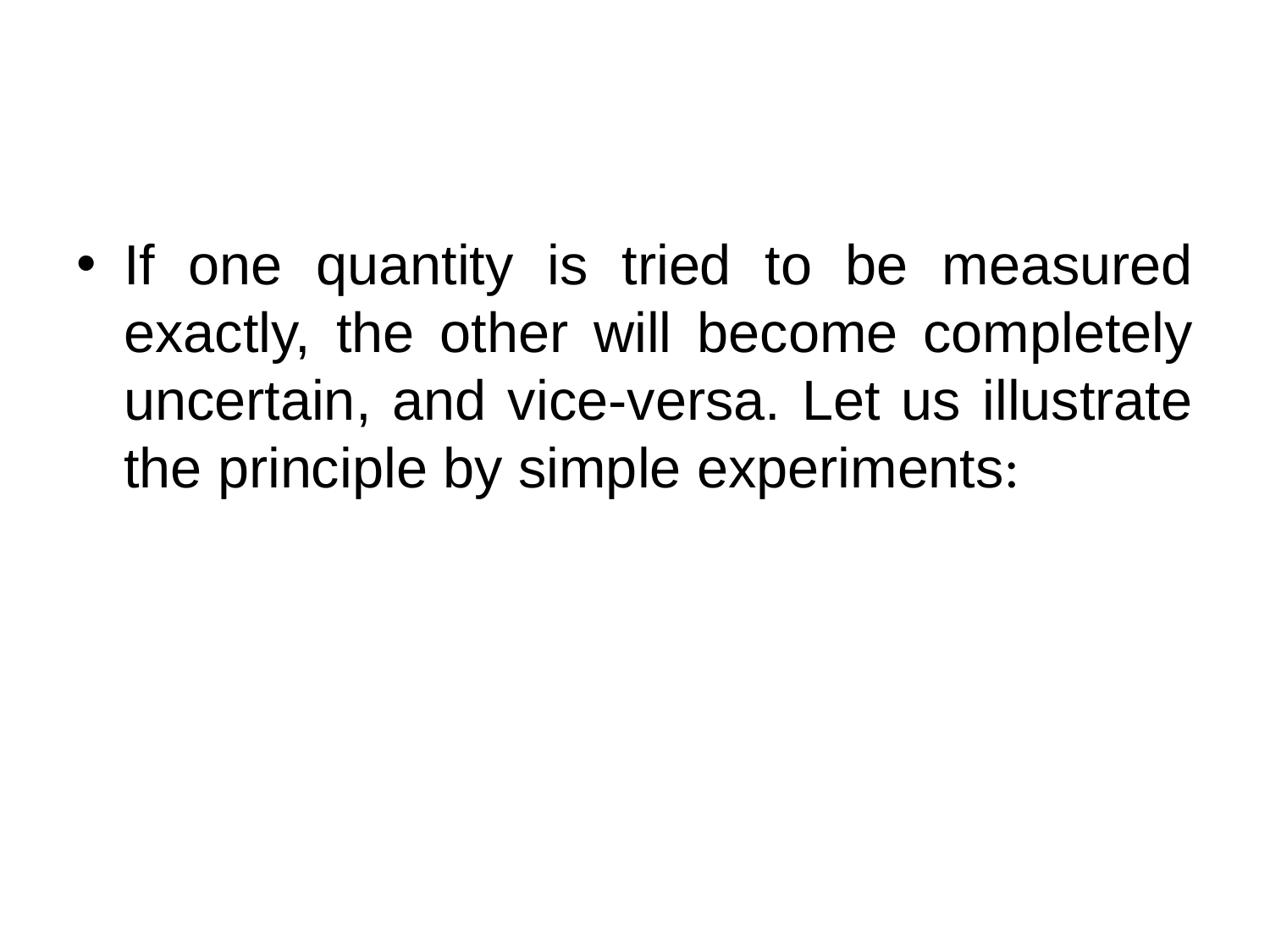

#
If one quantity is tried to be measured exactly, the other will become completely uncertain, and vice-versa. Let us illustrate the principle by simple experiments: